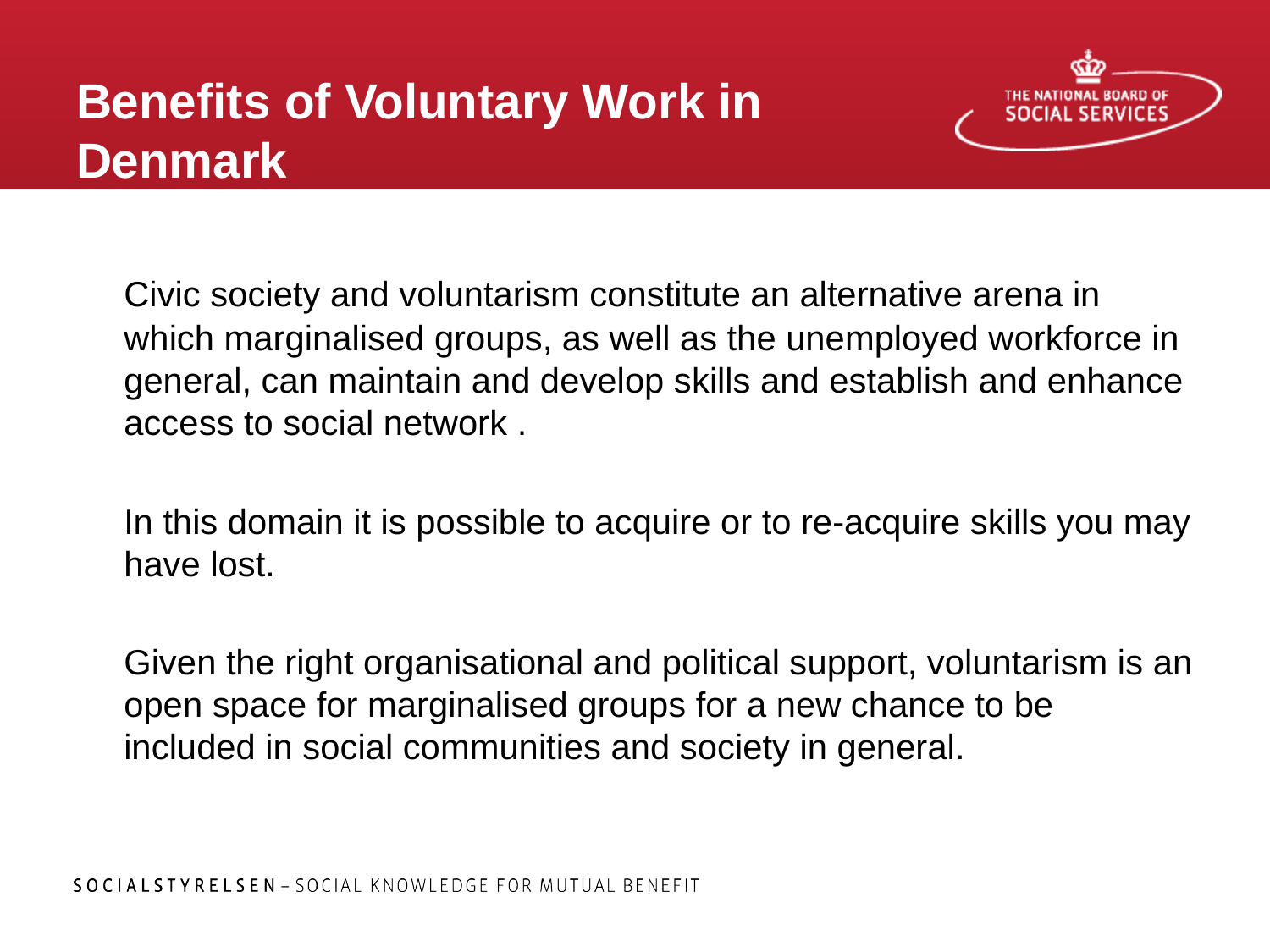

# Benefits of Voluntary Work in Denmark

	Civic society and voluntarism constitute an alternative arena in which marginalised groups, as well as the unemployed workforce in general, can maintain and develop skills and establish and enhance access to social network .

	In this domain it is possible to acquire or to re-acquire skills you may have lost.

	Given the right organisational and political support, voluntarism is an open space for marginalised groups for a new chance to be included in social communities and society in general.